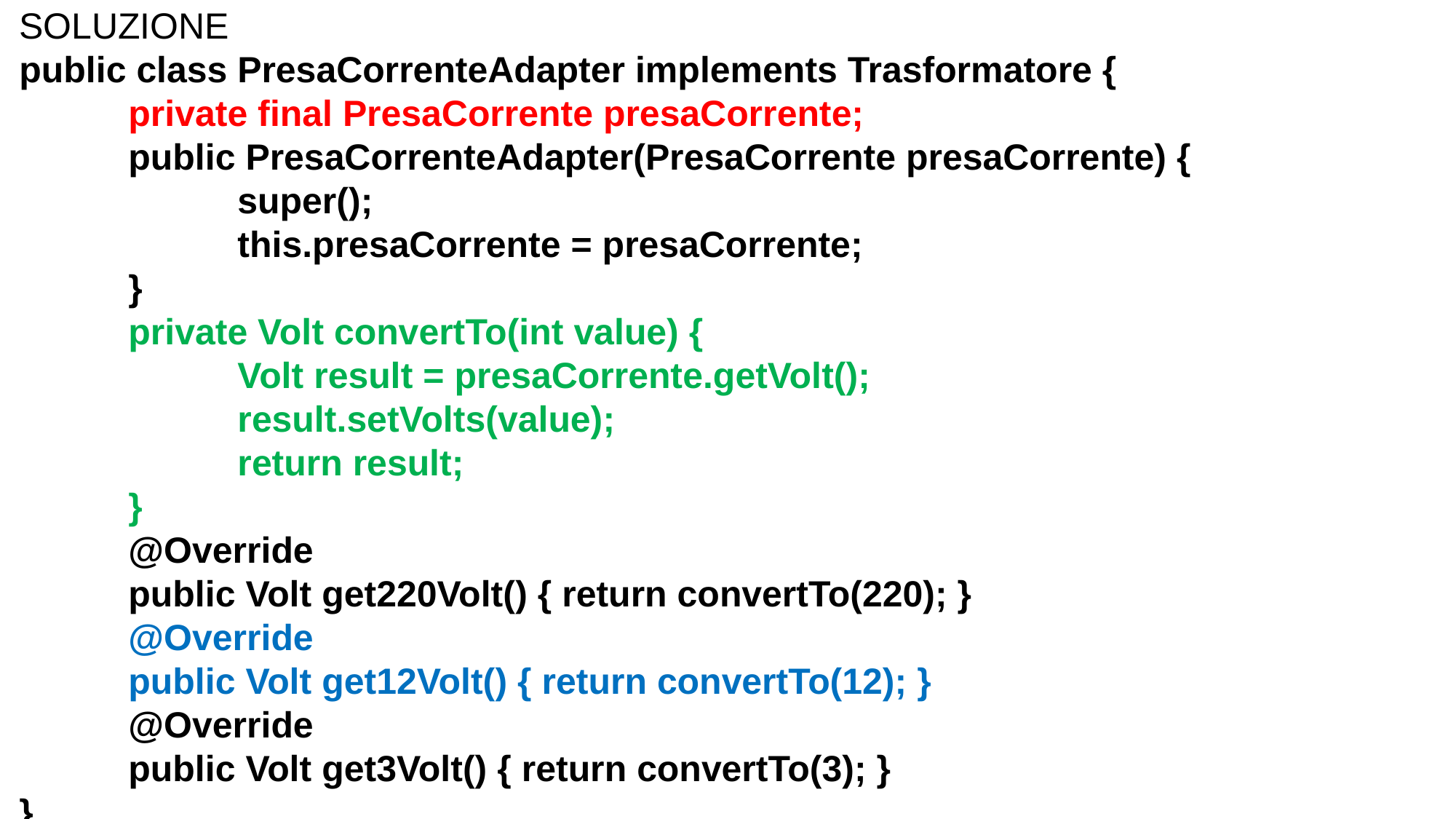

SOLUZIONE
public class PresaCorrenteAdapter implements Trasformatore {
	private final PresaCorrente presaCorrente;
	public PresaCorrenteAdapter(PresaCorrente presaCorrente) {
		super();
		this.presaCorrente = presaCorrente;
	}
	private Volt convertTo(int value) {
		Volt result = presaCorrente.getVolt();
		result.setVolts(value);
		return result;
	}
	@Override
	public Volt get220Volt() { return convertTo(220); }
	@Override
	public Volt get12Volt() { return convertTo(12); }
	@Override
	public Volt get3Volt() { return convertTo(3); }
}